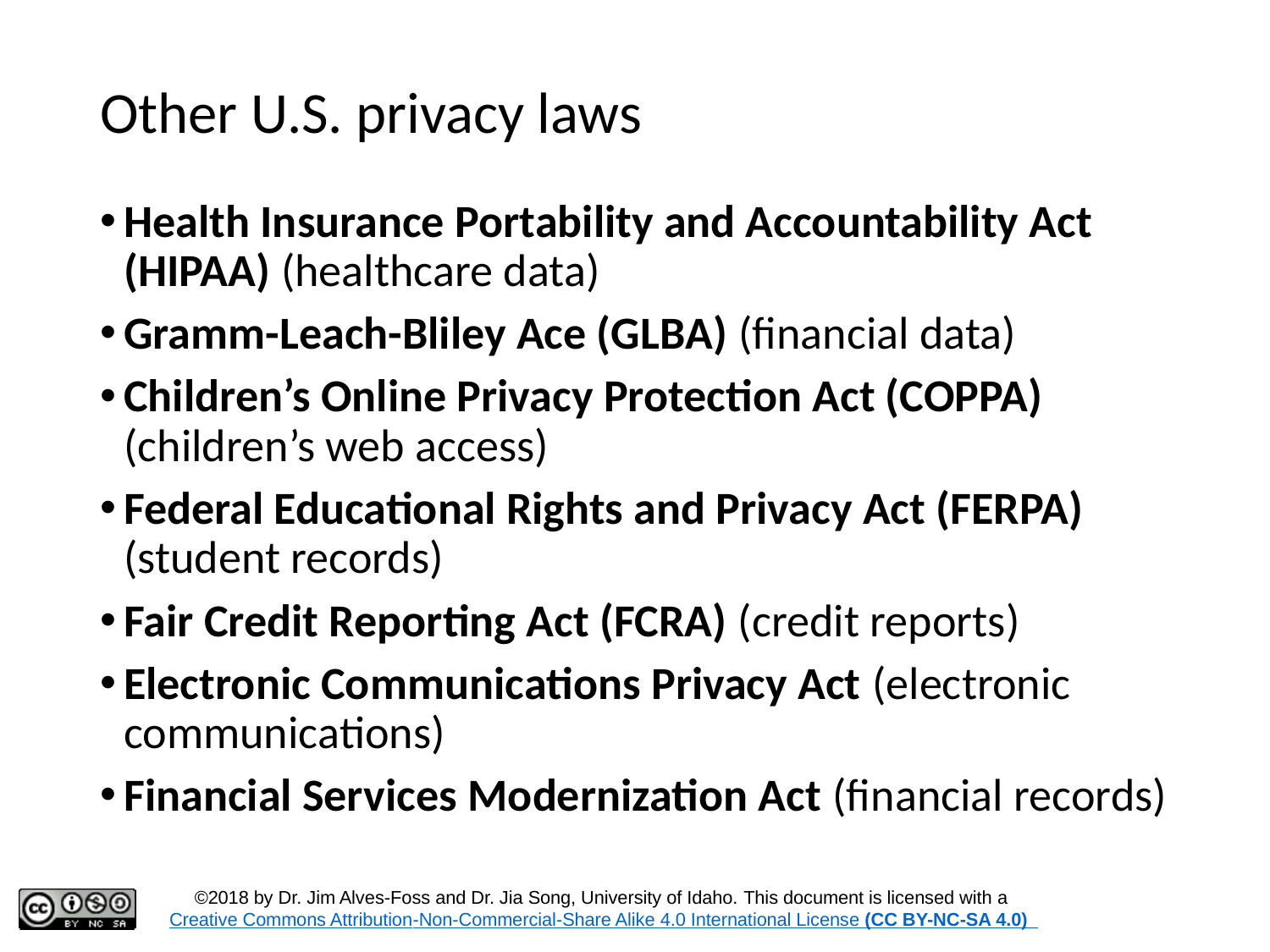

# Other U.S. privacy laws
Health Insurance Portability and Accountability Act (HIPAA) (healthcare data)
Gramm-Leach-Bliley Ace (GLBA) (financial data)
Children’s Online Privacy Protection Act (COPPA) (children’s web access)
Federal Educational Rights and Privacy Act (FERPA) (student records)
Fair Credit Reporting Act (FCRA) (credit reports)
Electronic Communications Privacy Act (electronic communications)
Financial Services Modernization Act (financial records)